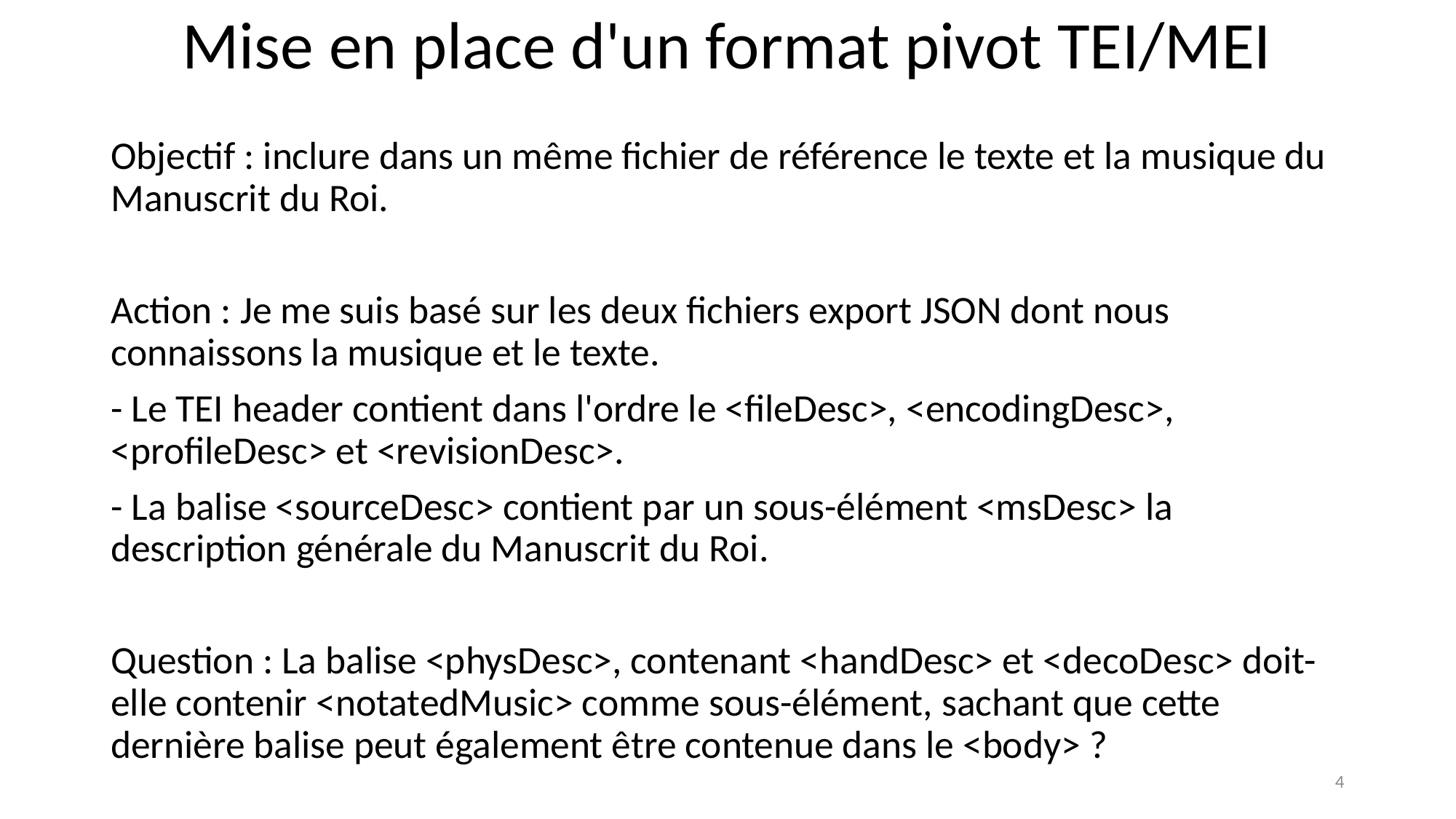

# Mise en place d'un format pivot TEI/MEI
Objectif : inclure dans un même fichier de référence le texte et la musique du Manuscrit du Roi.

Action : Je me suis basé sur les deux fichiers export JSON dont nous connaissons la musique et le texte.
- Le TEI header contient dans l'ordre le <fileDesc>, <encodingDesc>, <profileDesc> et <revisionDesc>.
- La balise <sourceDesc> contient par un sous-élément <msDesc> la description générale du Manuscrit du Roi.

Question : La balise <physDesc>, contenant <handDesc> et <decoDesc> doit-elle contenir <notatedMusic> comme sous-élément, sachant que cette dernière balise peut également être contenue dans le <body> ?
4